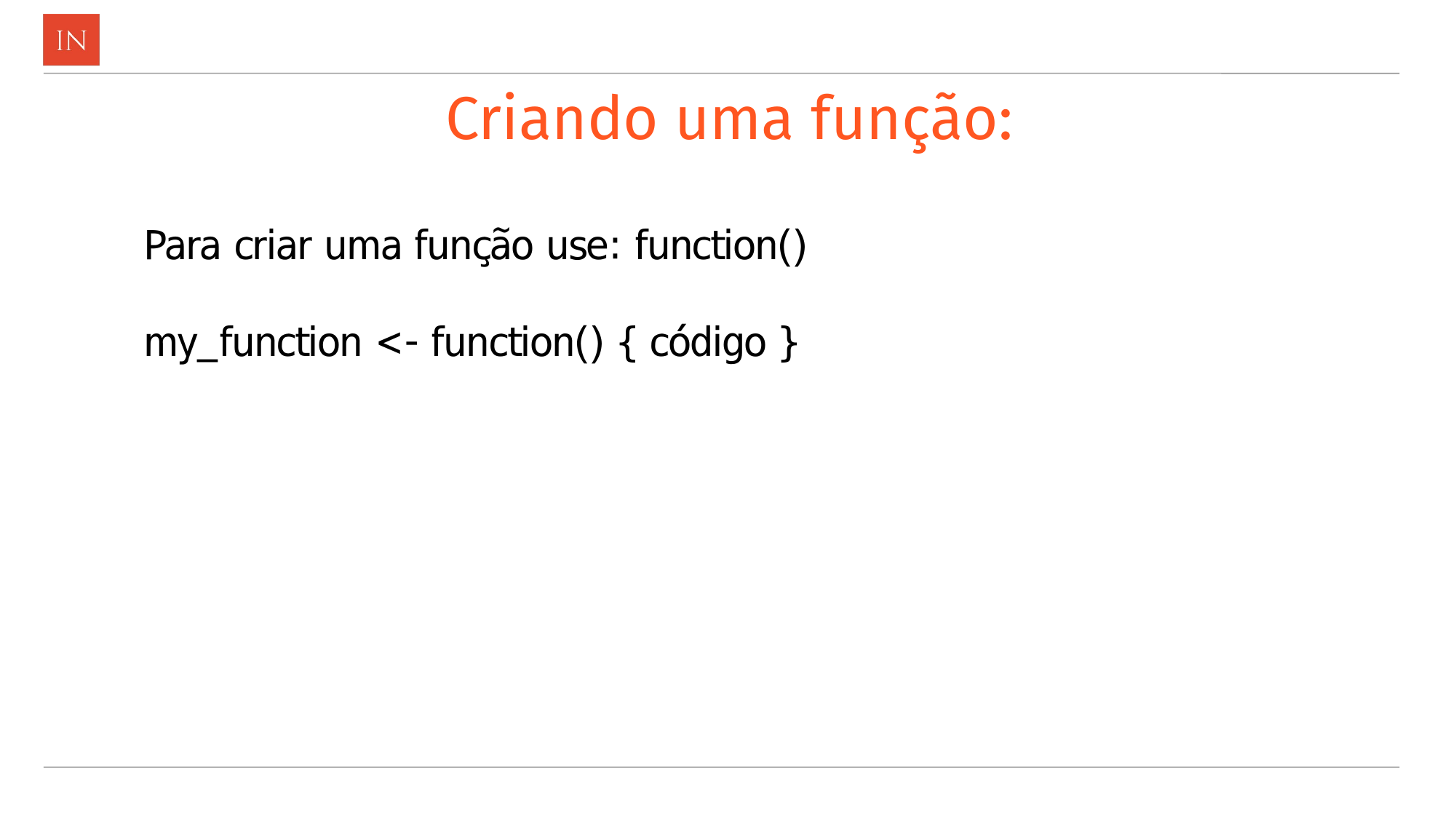

# Criando uma função:
Para criar uma função use: function()

my_function <- function() { código }